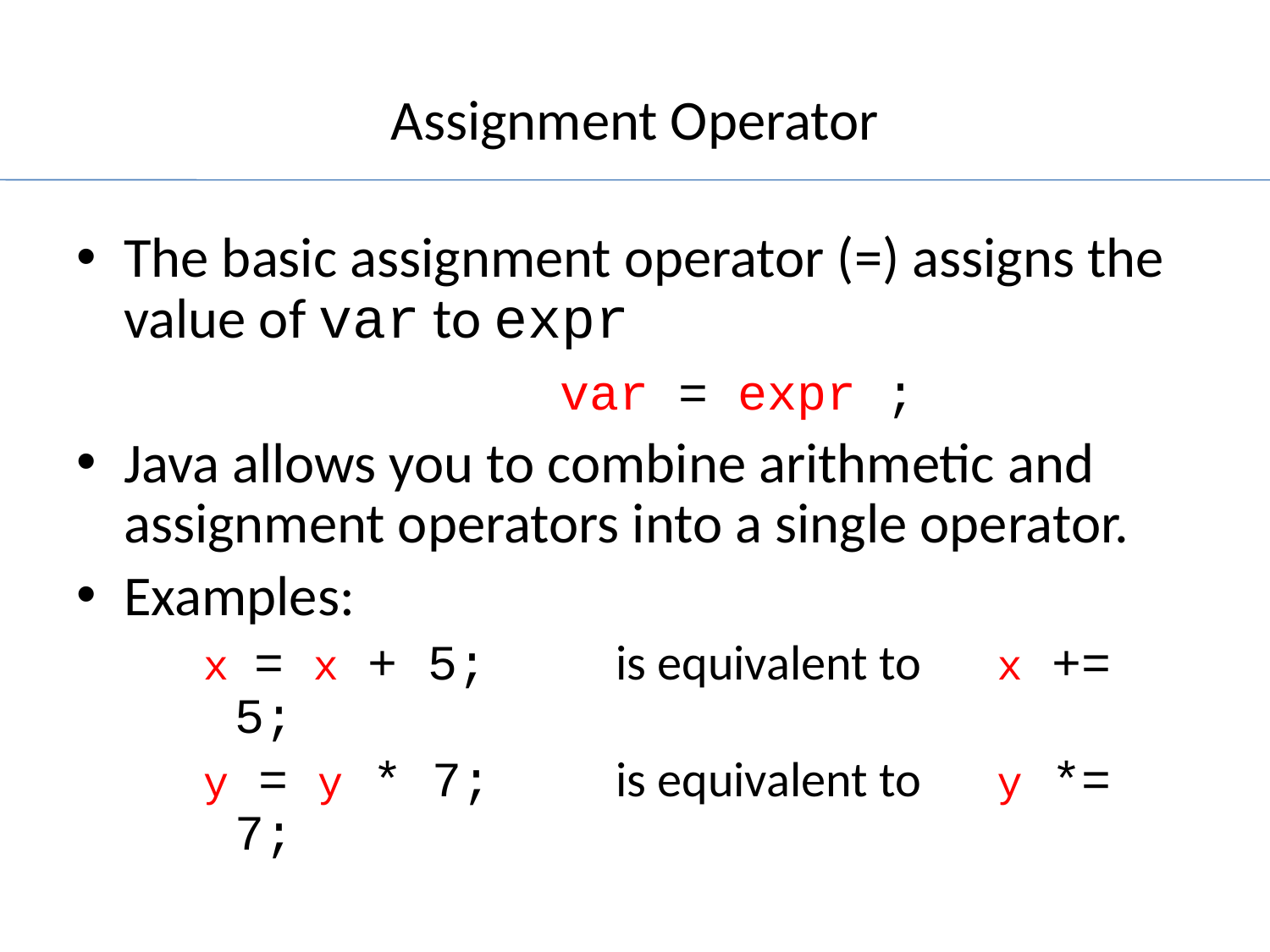

# Assignment Operator
The basic assignment operator (=) assigns the value of var to expr
				var = expr ;
Java allows you to combine arithmetic and assignment operators into a single operator.
Examples:
x = x + 5; 	is equivalent to 	x += 5;
y = y * 7;	is equivalent to	y *= 7;